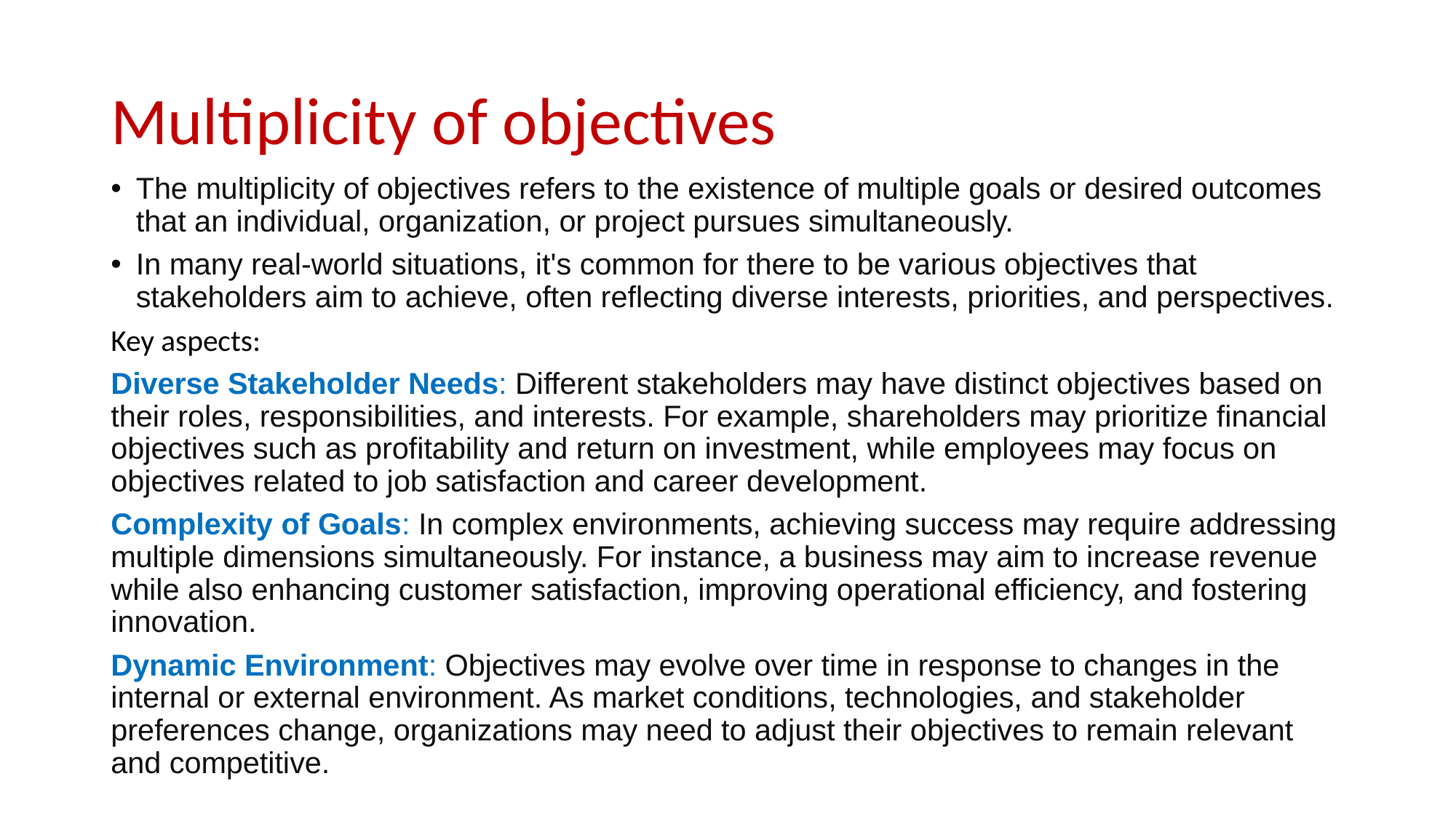

# Multiplicity of objectives
The multiplicity of objectives refers to the existence of multiple goals or desired outcomes that an individual, organization, or project pursues simultaneously.
In many real-world situations, it's common for there to be various objectives that stakeholders aim to achieve, often reflecting diverse interests, priorities, and perspectives.
Key aspects:
Diverse Stakeholder Needs: Different stakeholders may have distinct objectives based on their roles, responsibilities, and interests. For example, shareholders may prioritize financial objectives such as profitability and return on investment, while employees may focus on objectives related to job satisfaction and career development.
Complexity of Goals: In complex environments, achieving success may require addressing multiple dimensions simultaneously. For instance, a business may aim to increase revenue while also enhancing customer satisfaction, improving operational efficiency, and fostering innovation.
Dynamic Environment: Objectives may evolve over time in response to changes in the internal or external environment. As market conditions, technologies, and stakeholder preferences change, organizations may need to adjust their objectives to remain relevant and competitive.